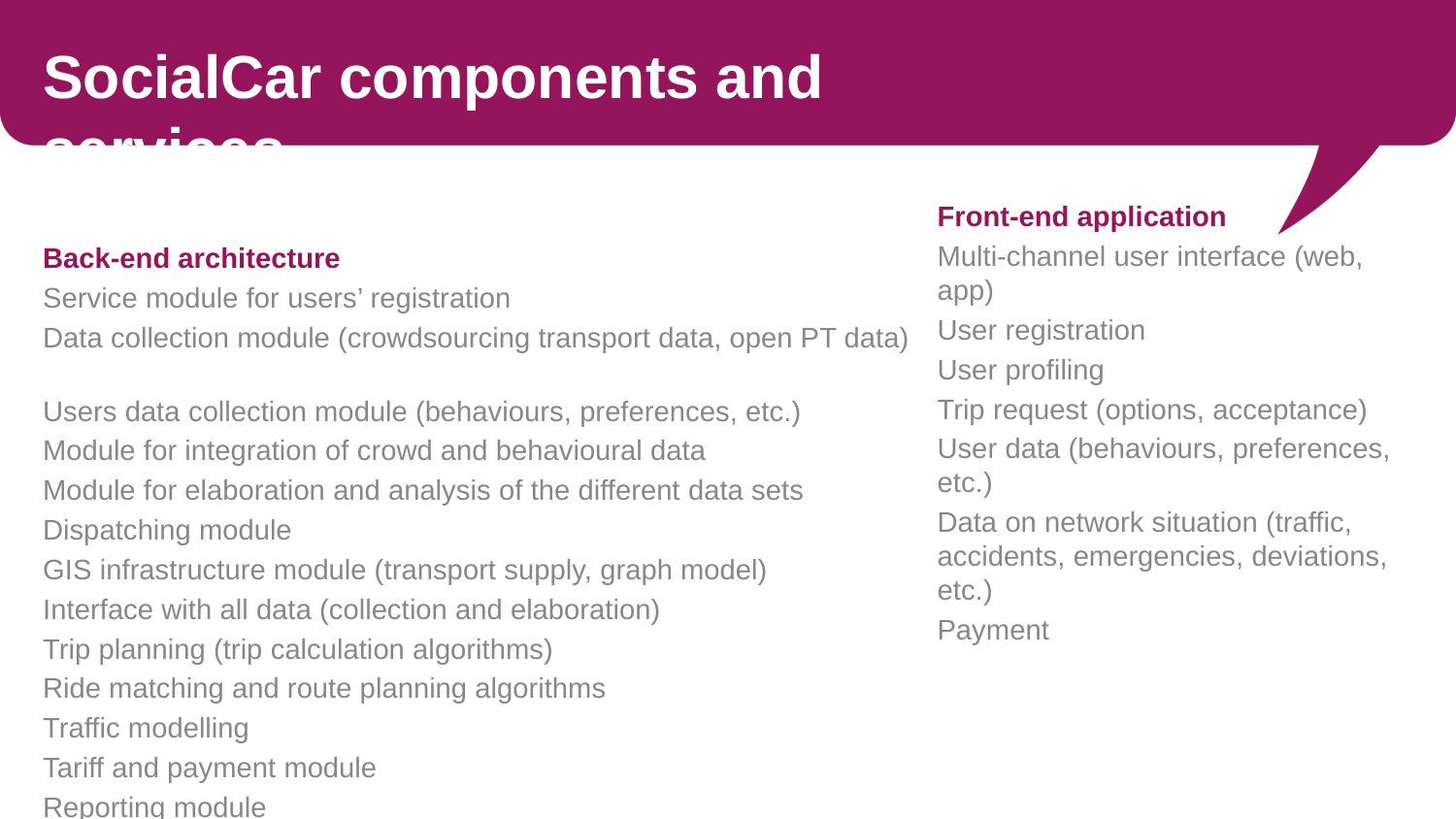

SocialCar components and services

Back-end architecture
Service module for users’ registration
Data collection module (crowdsourcing transport data, open PT data)
Users data collection module (behaviours, preferences, etc.)
Module for integration of crowd and behavioural data
Module for elaboration and analysis of the different data sets
Dispatching module
GIS infrastructure module (transport supply, graph model)
Interface with all data (collection and elaboration)
Trip planning (trip calculation algorithms)
Ride matching and route planning algorithms
Traffic modelling
Tariff and payment module
Reporting module
Front-end application
Multi-channel user interface (web, app)
User registration
User profiling
Trip request (options, acceptance)
User data (behaviours, preferences, etc.)
Data on network situation (traffic, accidents, emergencies, deviations, etc.)
Payment